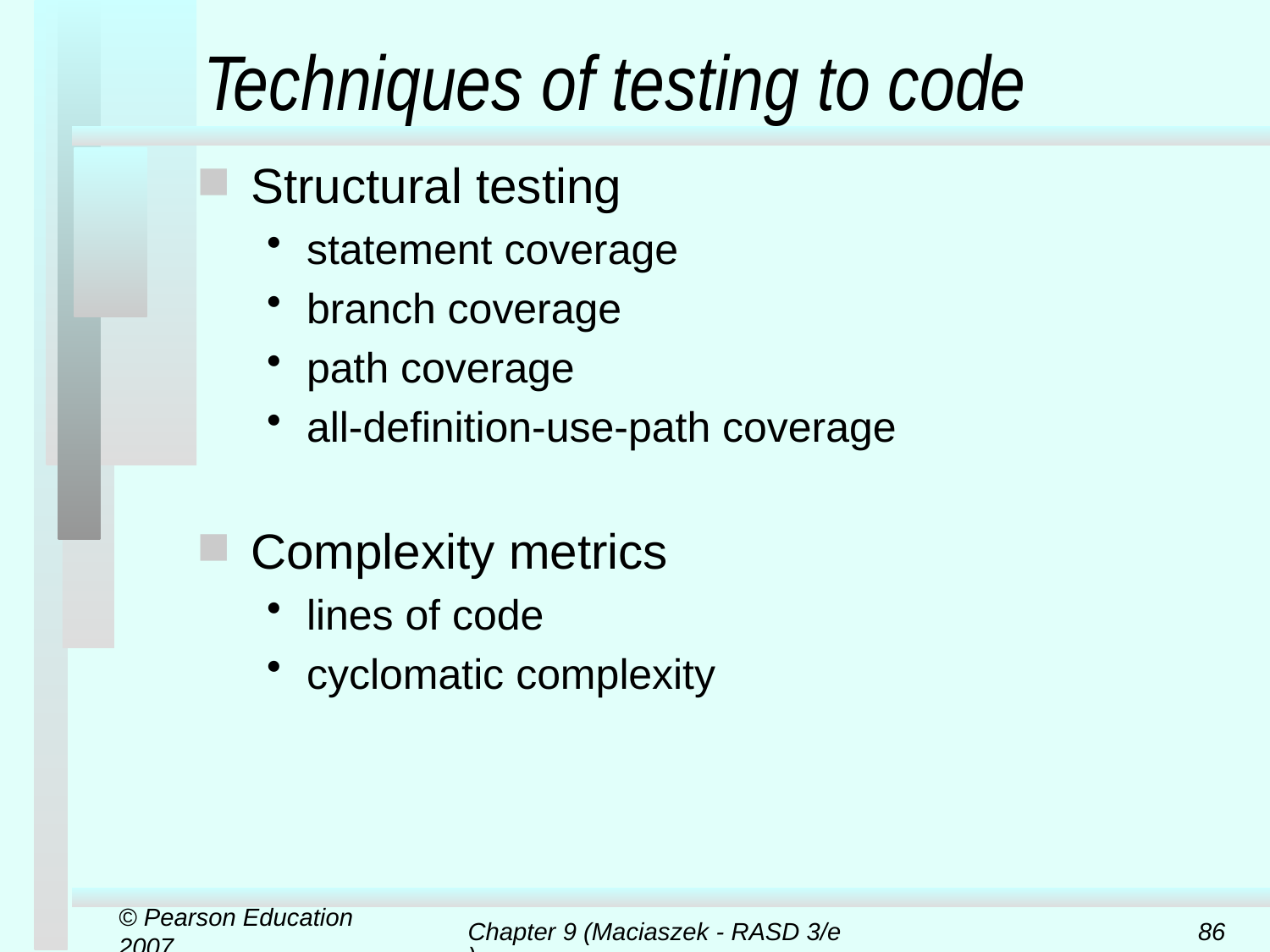

# Techniques of testing to code
Structural testing
statement coverage
branch coverage
path coverage
all-definition-use-path coverage

Complexity metrics
lines of code
cyclomatic complexity
© Pearson Education 2007
Chapter 9 (Maciaszek - RASD 3/e)
86